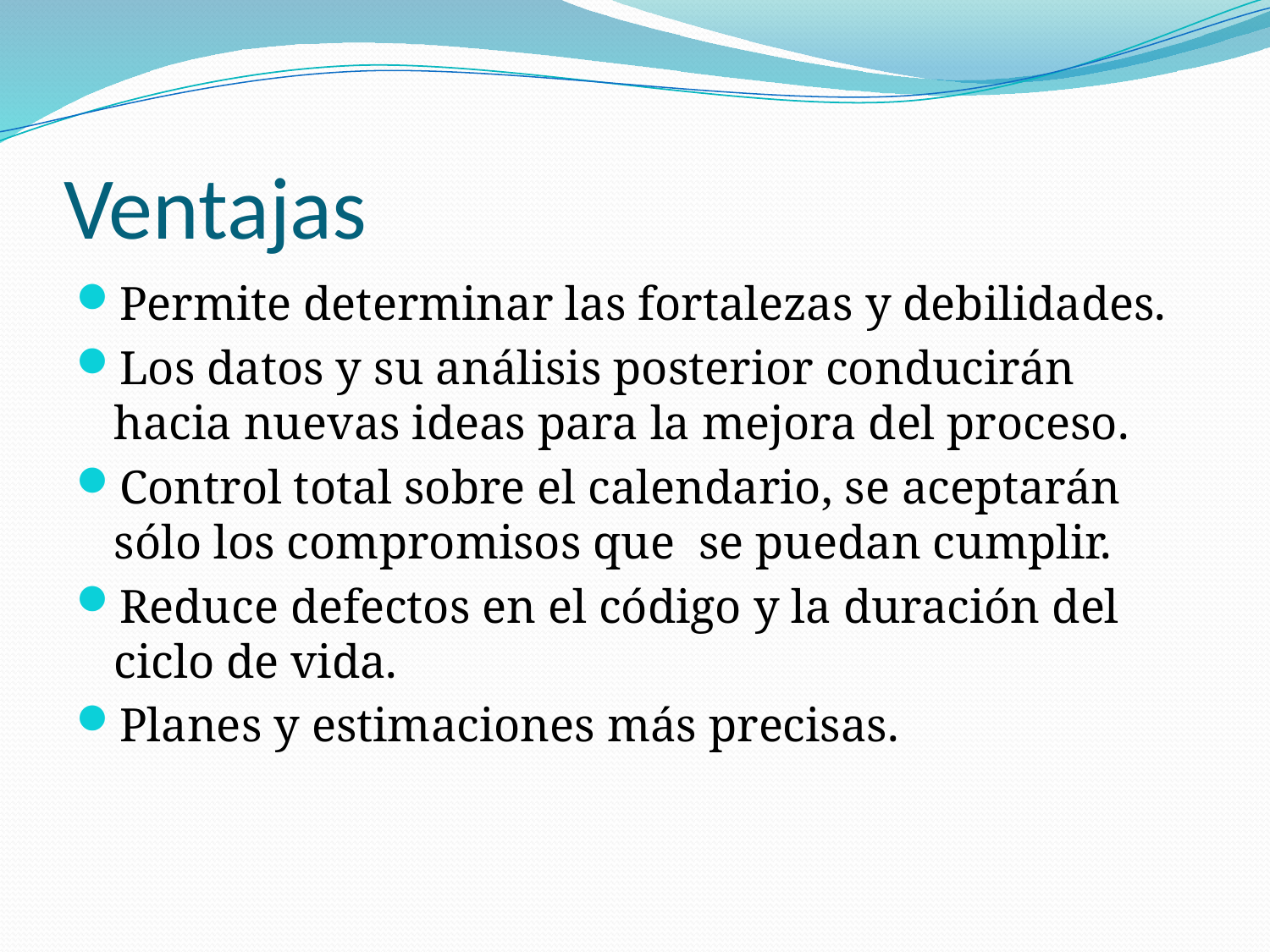

# Ventajas
Permite determinar las fortalezas y debilidades.
Los datos y su análisis posterior conducirán hacia nuevas ideas para la mejora del proceso.
Control total sobre el calendario, se aceptarán sólo los compromisos que  se puedan cumplir.
Reduce defectos en el código y la duración del ciclo de vida.
Planes y estimaciones más precisas.